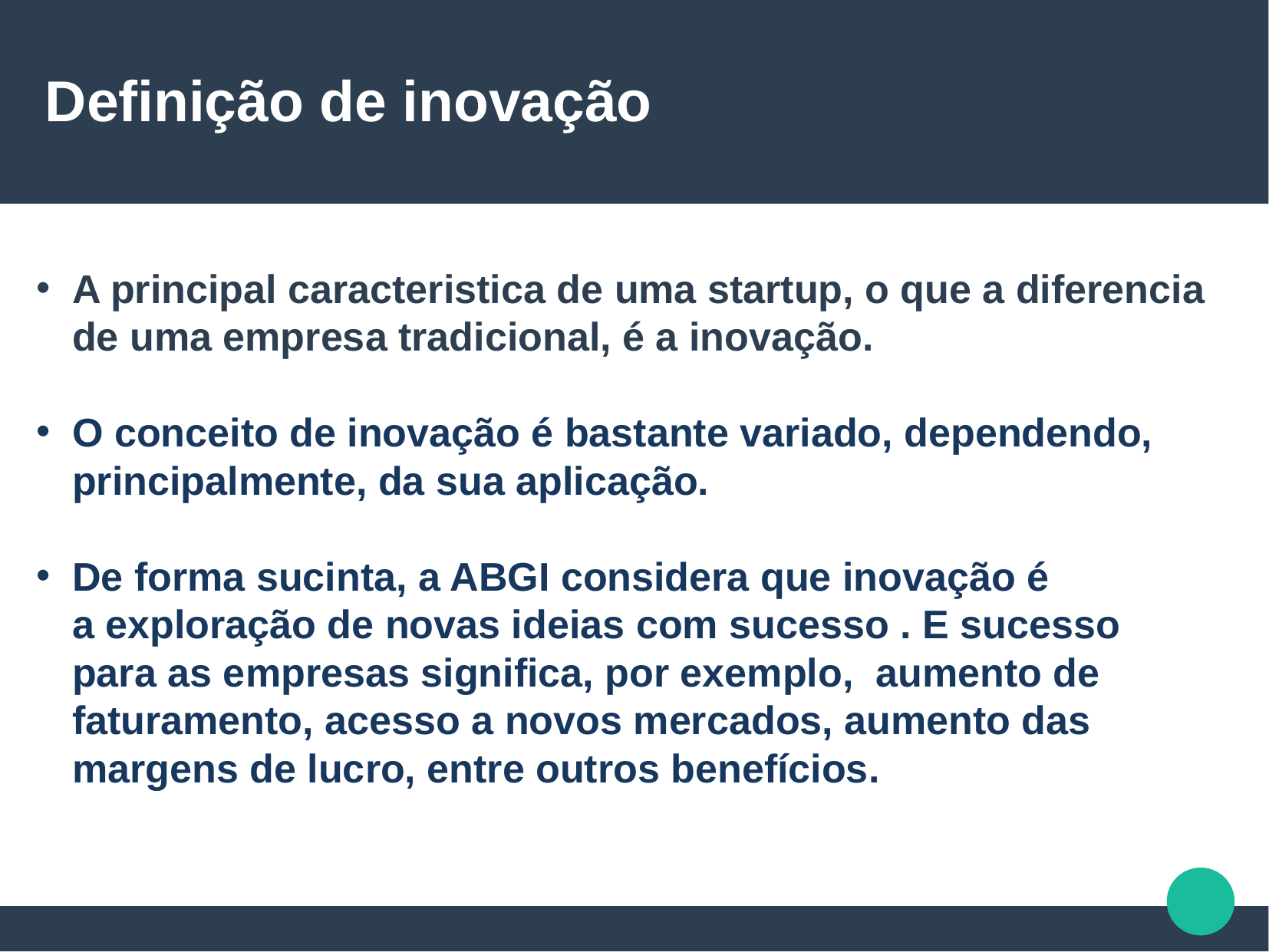

# Definição de inovação
A principal caracteristica de uma startup, o que a diferencia de uma empresa tradicional, é a inovação.

O conceito de inovação é bastante variado, dependendo, principalmente, da sua aplicação.

De forma sucinta, a ABGI considera que inovação é a exploração de novas ideias com sucesso . E sucesso para as empresas significa, por exemplo,  aumento de faturamento, acesso a novos mercados, aumento das margens de lucro, entre outros benefícios.